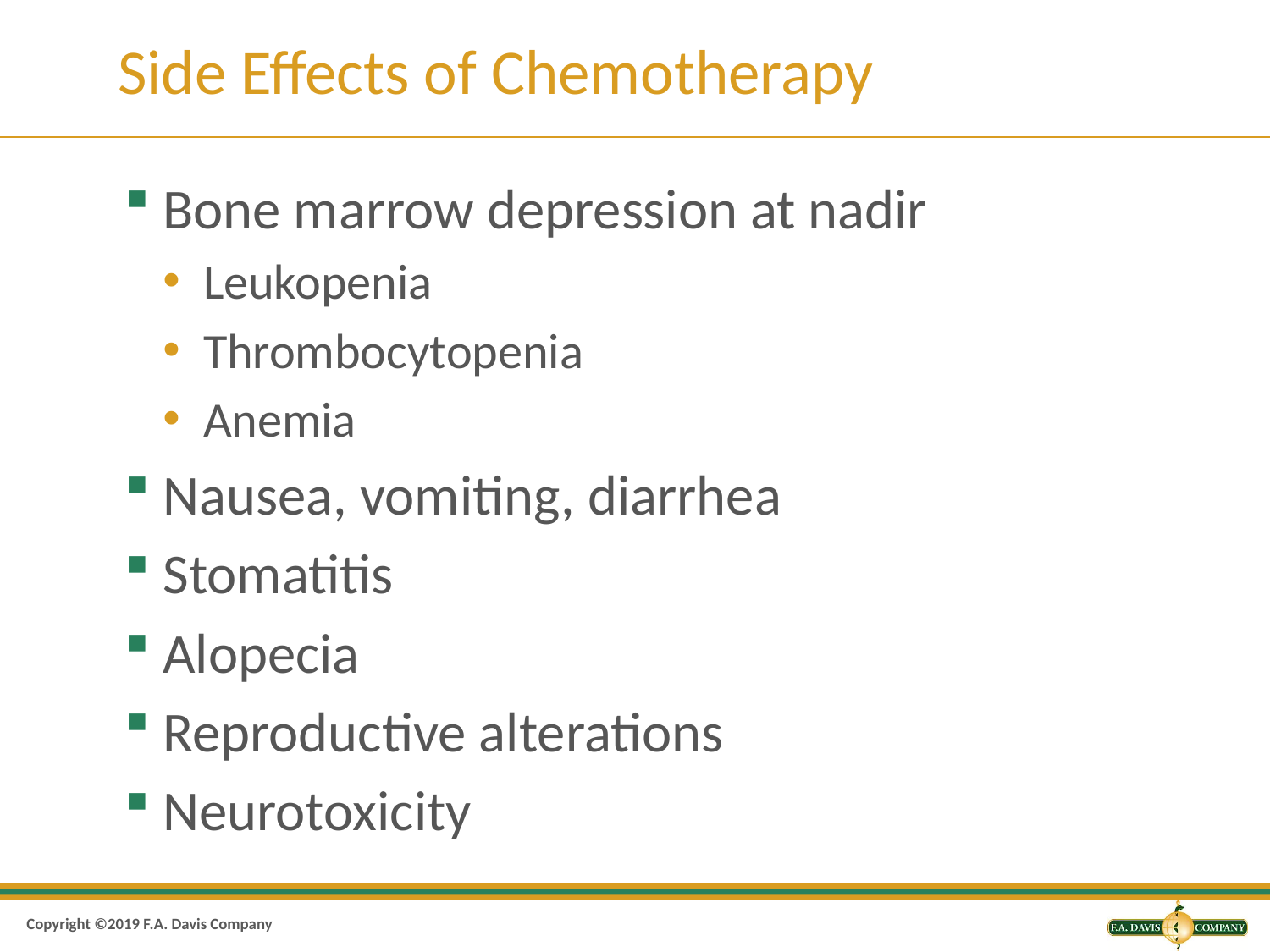

# Side Effects of Chemotherapy
Bone marrow depression at nadir
Leukopenia
Thrombocytopenia
Anemia
Nausea, vomiting, diarrhea
Stomatitis
Alopecia
Reproductive alterations
Neurotoxicity